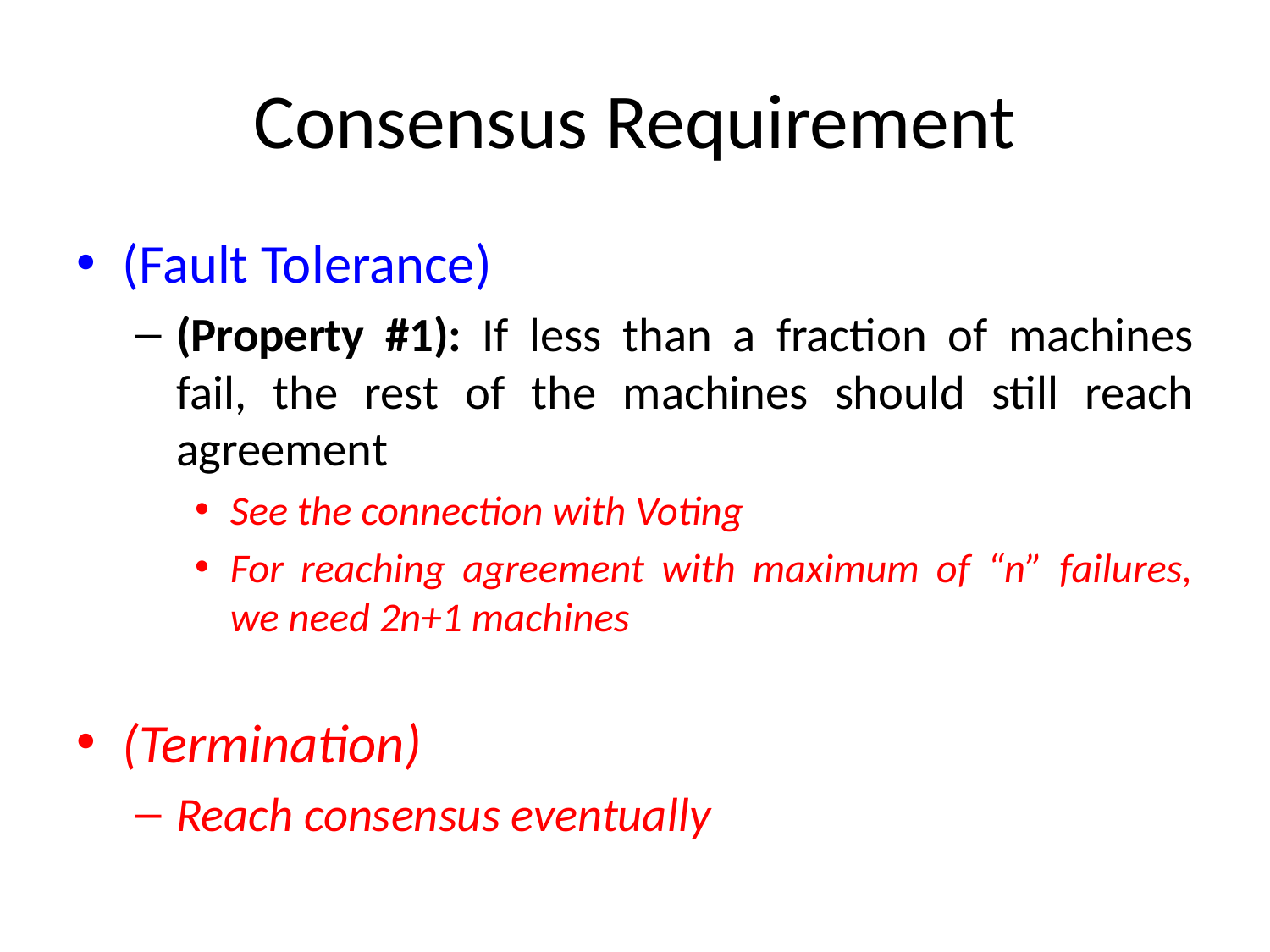

# Consensus Requirement
(Fault Tolerance)
(Property #1): If less than a fraction of machines fail, the rest of the machines should still reach agreement
See the connection with Voting
For reaching agreement with maximum of “n” failures, we need 2n+1 machines

(Termination)
Reach consensus eventually